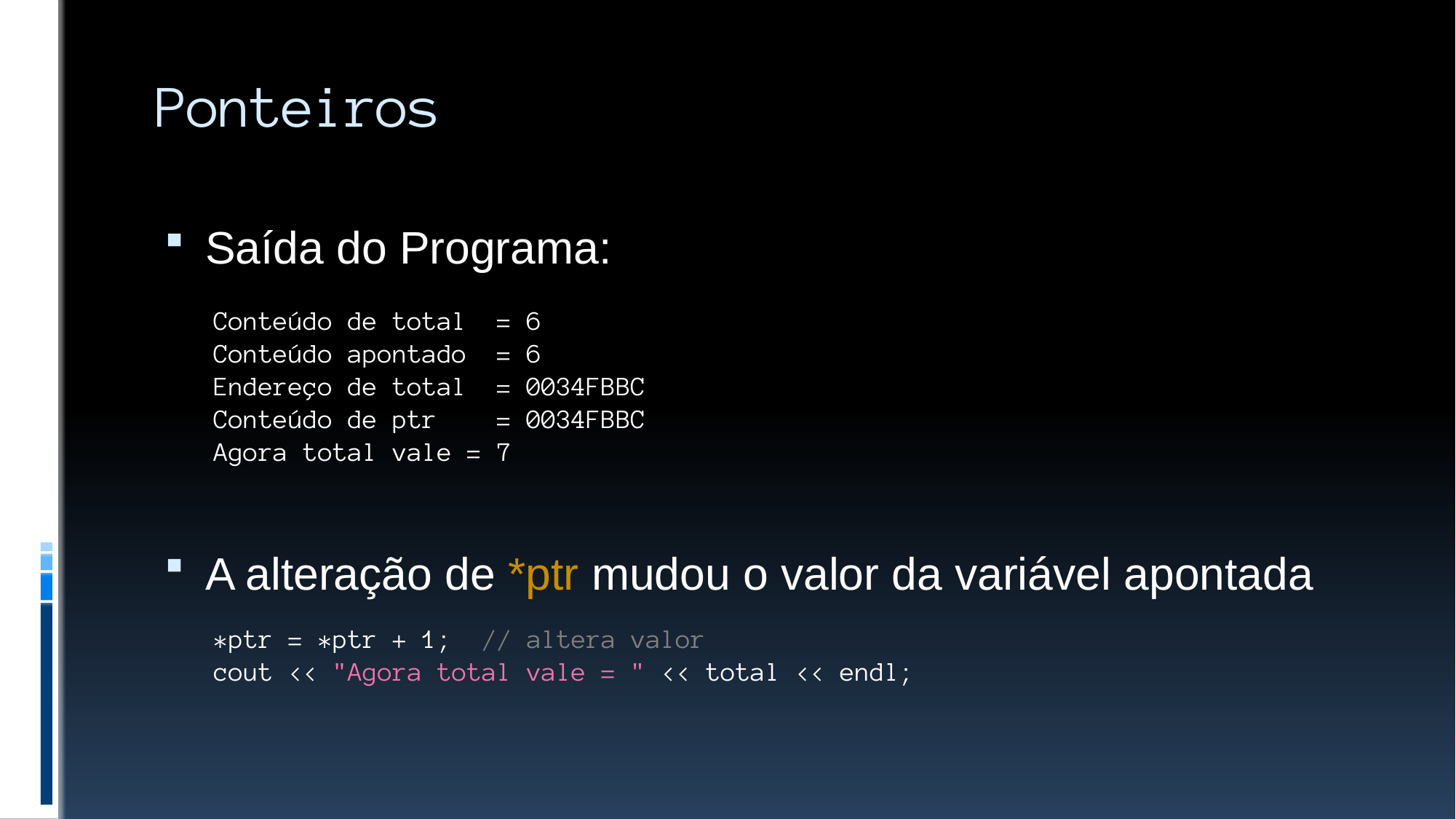

# Ponteiros
Saída do Programa:

A alteração de *ptr mudou o valor da variável apontada
Conteúdo de total  = 6
Conteúdo apontado  = 6
Endereço de total  = 0034FBBC
Conteúdo de ptr    = 0034FBBC
Agora total vale = 7
*ptr = *ptr + 1;  // altera valor
cout << "Agora total vale = " << total << endl;